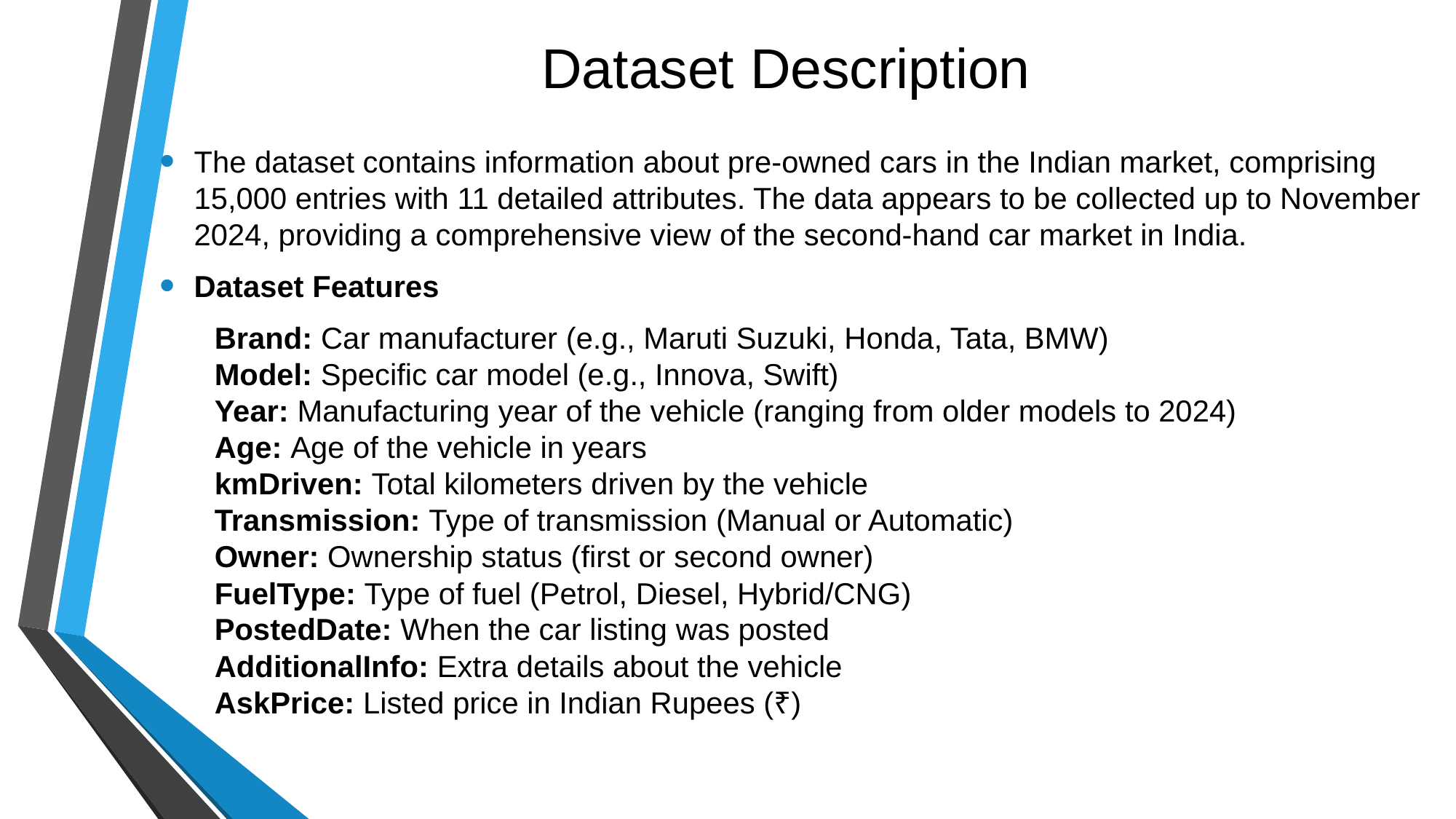

# Dataset Description
The dataset contains information about pre-owned cars in the Indian market, comprising 15,000 entries with 11 detailed attributes. The data appears to be collected up to November 2024, providing a comprehensive view of the second-hand car market in India.
Dataset Features
Brand: Car manufacturer (e.g., Maruti Suzuki, Honda, Tata, BMW)
Model: Specific car model (e.g., Innova, Swift)
Year: Manufacturing year of the vehicle (ranging from older models to 2024)
Age: Age of the vehicle in years
kmDriven: Total kilometers driven by the vehicle
Transmission: Type of transmission (Manual or Automatic)
Owner: Ownership status (first or second owner)
FuelType: Type of fuel (Petrol, Diesel, Hybrid/CNG)
PostedDate: When the car listing was posted
AdditionalInfo: Extra details about the vehicle
AskPrice: Listed price in Indian Rupees (₹)